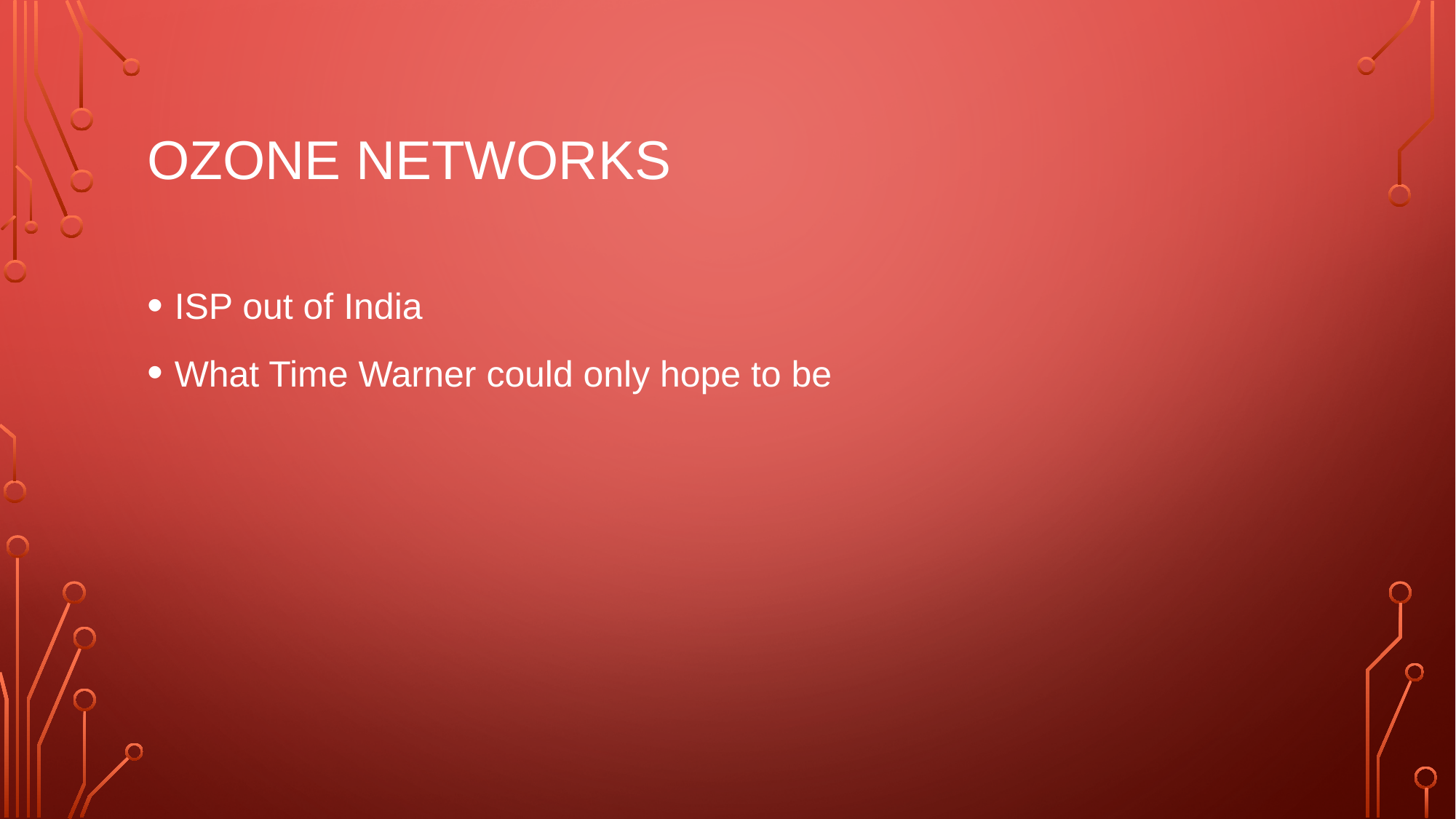

# OZONE NETWORKS
ISP out of India
What Time Warner could only hope to be